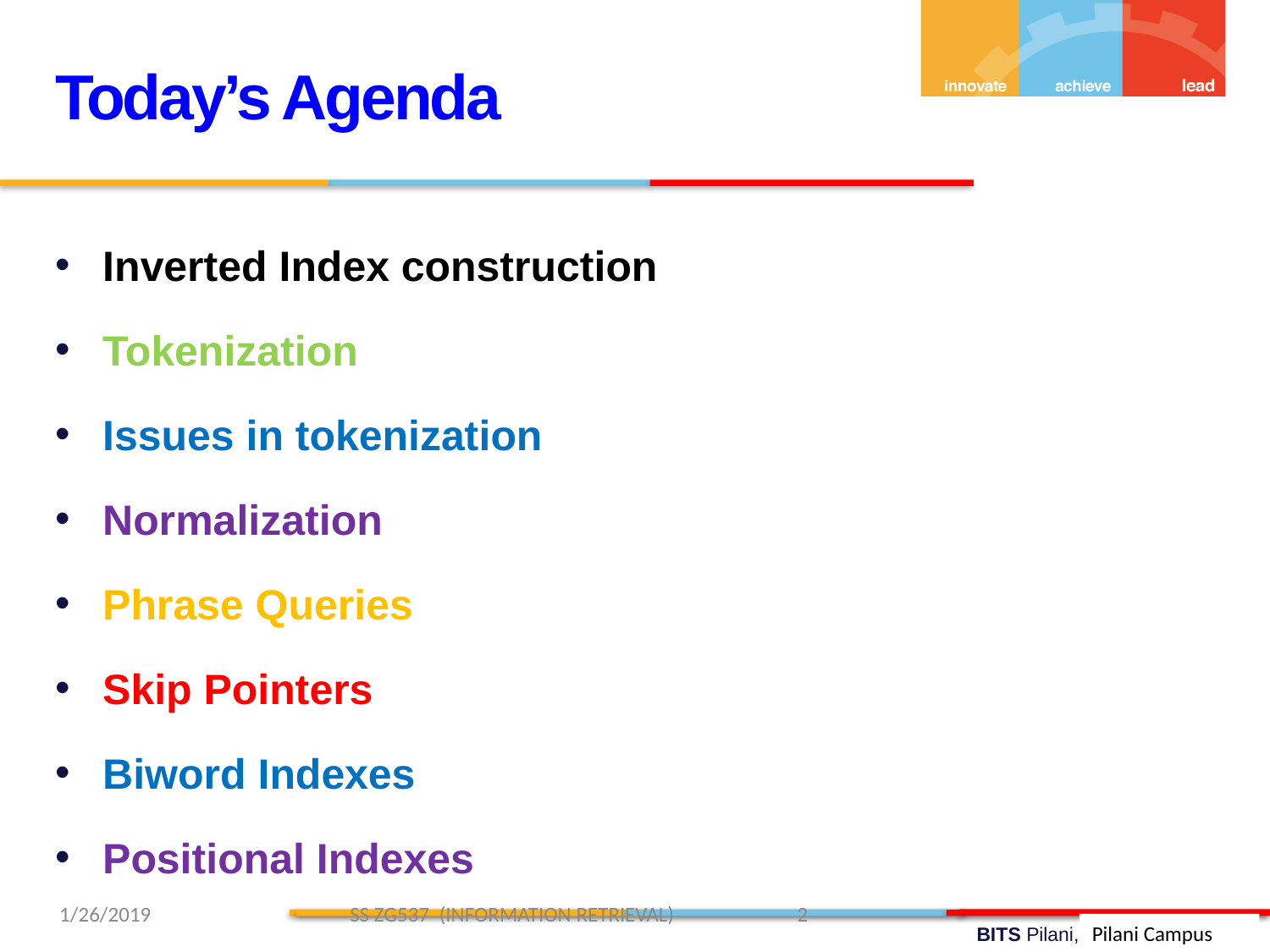

Today’s Agenda
Inverted Index construction
Tokenization
Issues in tokenization
Normalization
Phrase Queries
Skip Pointers
Biword Indexes
Positional Indexes

1/26/2019                                         SS ZG537  (INFORMATION RETRIEVAL)                         2
Pilani Campus